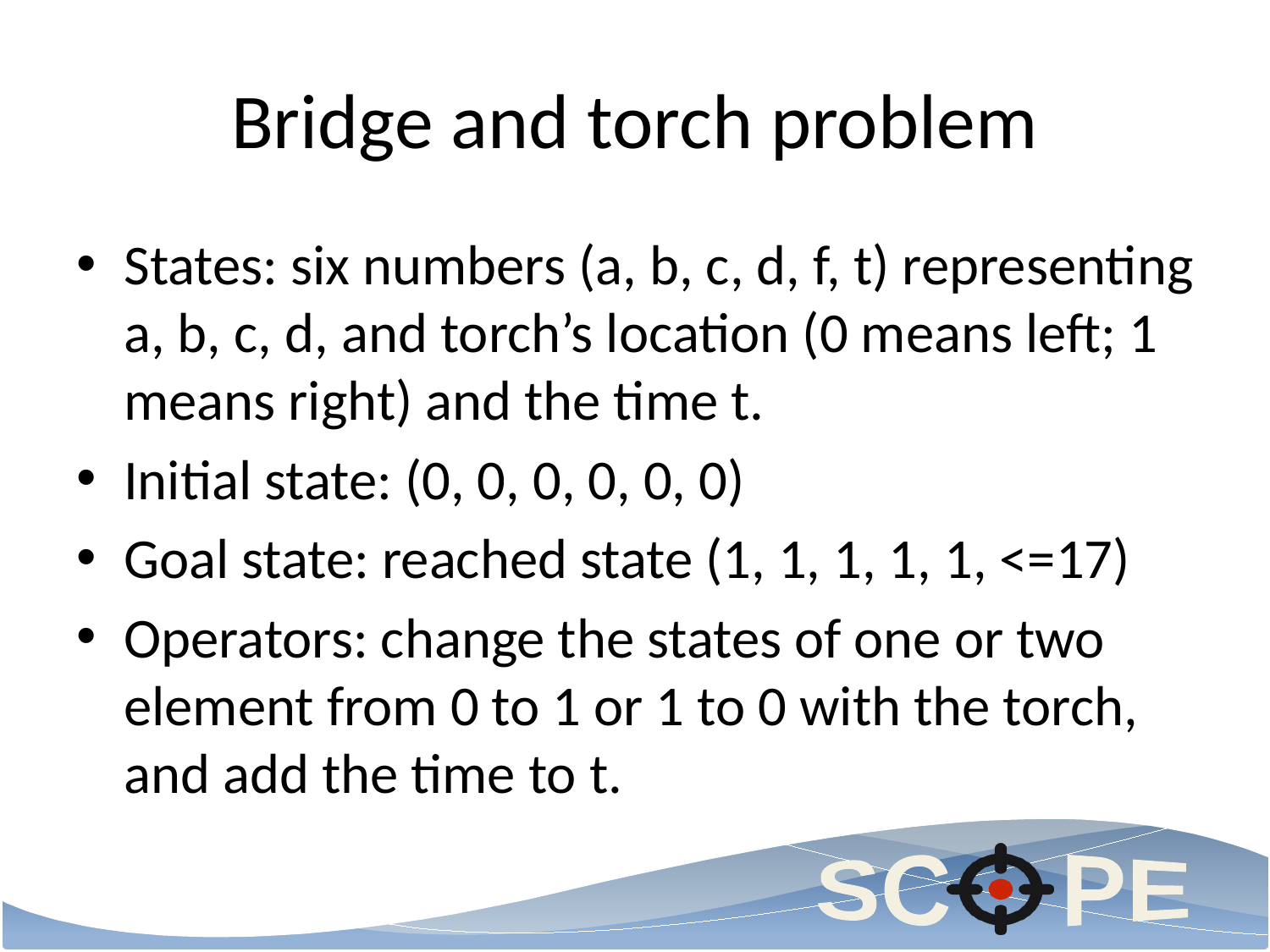

# Bridge and torch problem
States: six numbers (a, b, c, d, f, t) representing a, b, c, d, and torch’s location (0 means left; 1 means right) and the time t.
Initial state: (0, 0, 0, 0, 0, 0)
Goal state: reached state (1, 1, 1, 1, 1, <=17)
Operators: change the states of one or two element from 0 to 1 or 1 to 0 with the torch, and add the time to t.